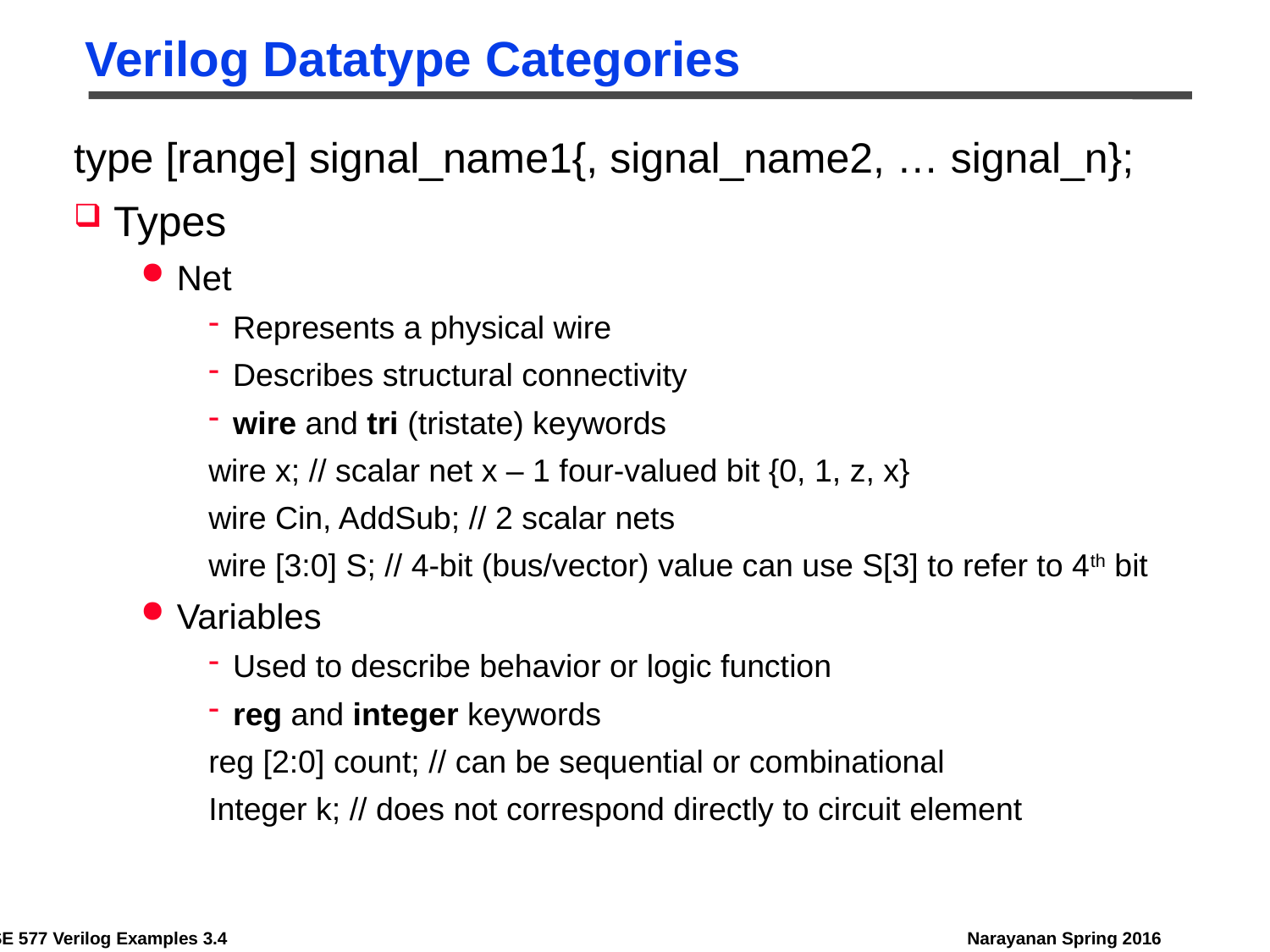

# Verilog Datatype Categories
type [range] signal_name1{, signal_name2, … signal_n};
Types
Net
Represents a physical wire
Describes structural connectivity
wire and tri (tristate) keywords
wire x; // scalar net x – 1 four-valued bit {0, 1, z, x}
wire Cin, AddSub; // 2 scalar nets
wire [3:0] S; // 4-bit (bus/vector) value can use S[3] to refer to 4th bit
Variables
Used to describe behavior or logic function
reg and integer keywords
reg [2:0] count; // can be sequential or combinational
Integer k; // does not correspond directly to circuit element